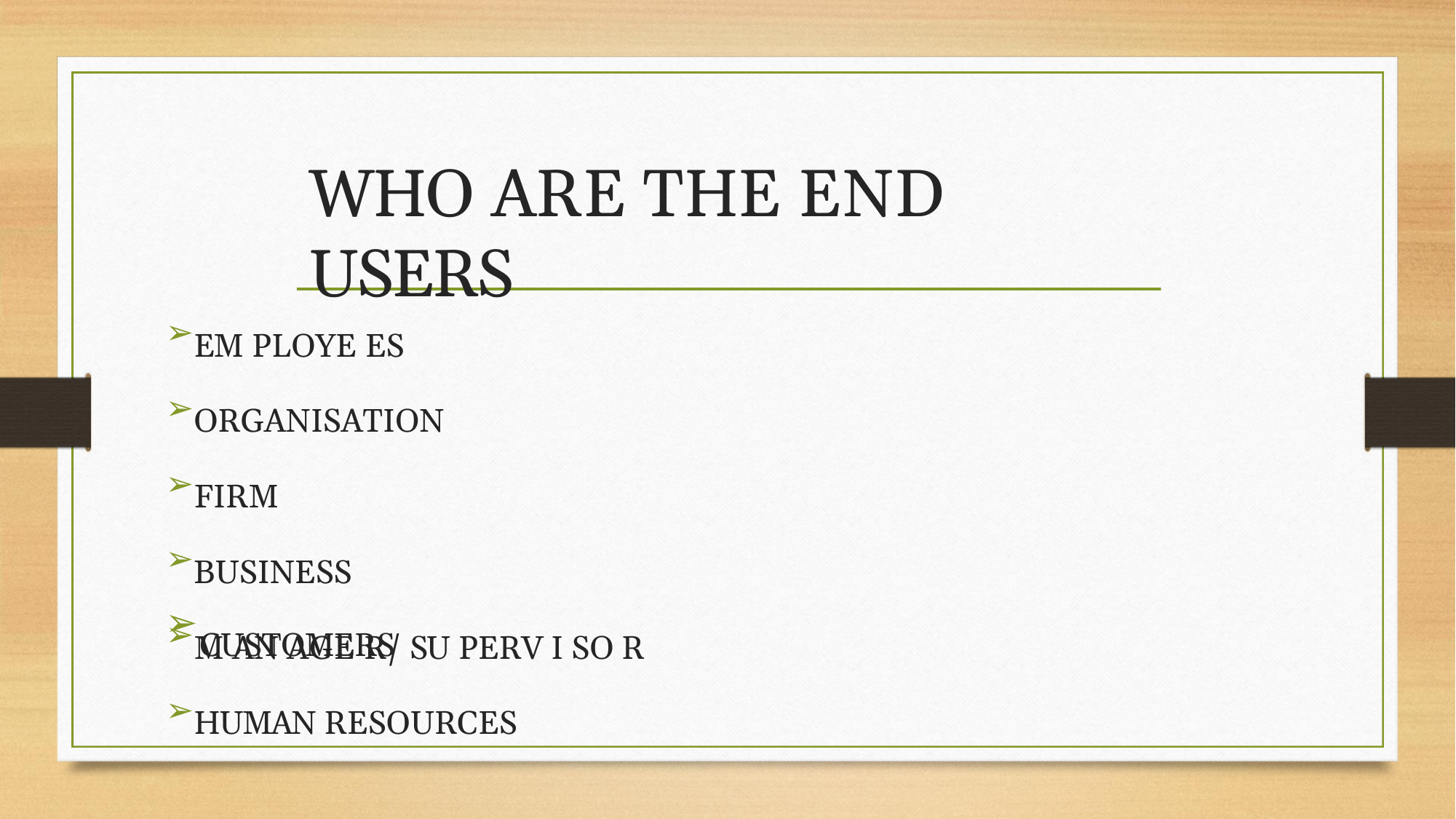

# WHO ARE THE END USERS
➢EM PLOYE ES
➢ORGANISATION
➢FIRM
➢BUSINESS
➢M AN AGE R/ SU PERV I SO R
➢HUMAN RESOURCES
➢
CUSTOMERS